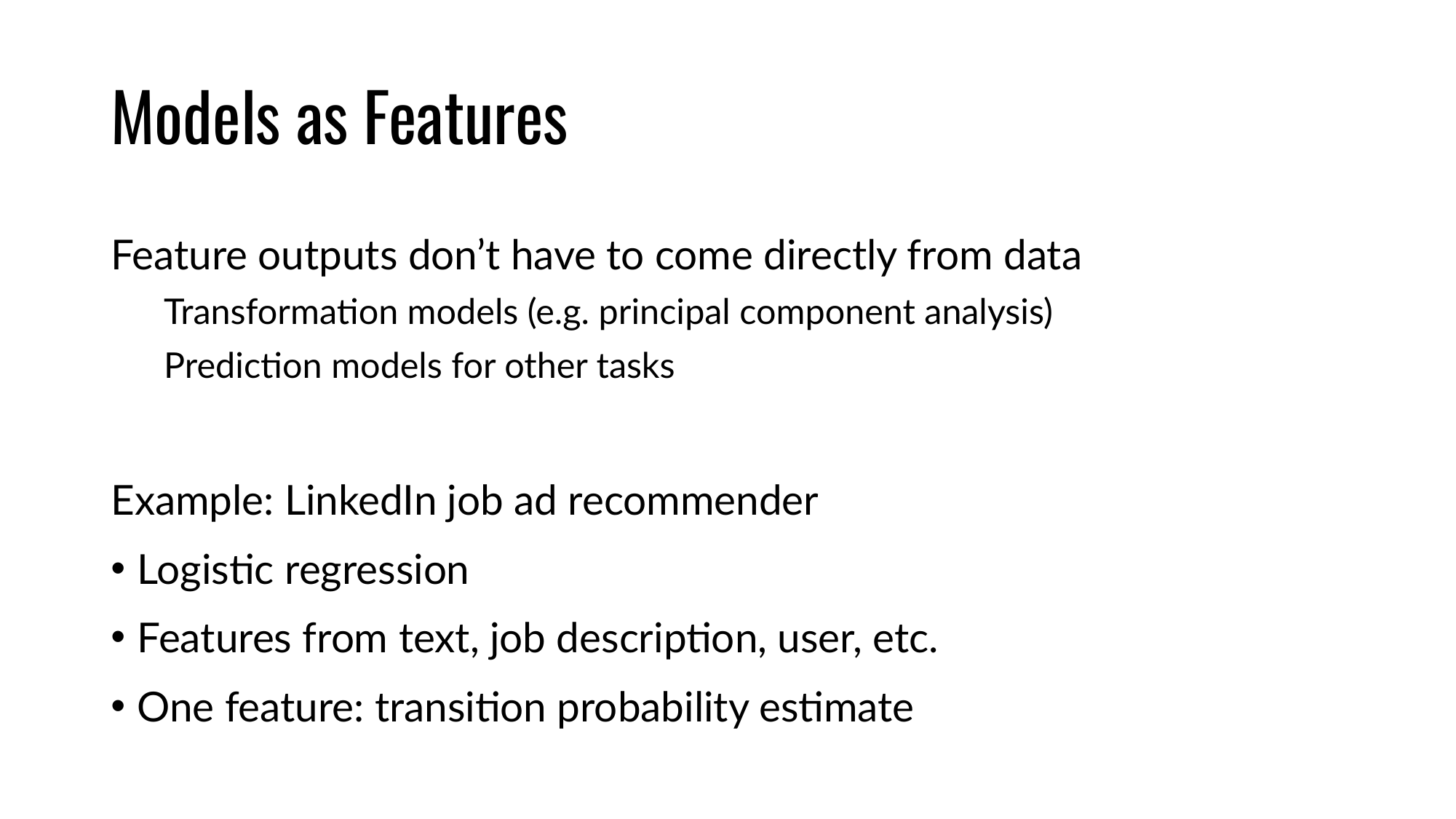

# Models as Features
Feature outputs don’t have to come directly from data
Transformation models (e.g. principal component analysis)
Prediction models for other tasks

Example: LinkedIn job ad recommender
Logistic regression
Features from text, job description, user, etc.
One feature: transition probability estimate